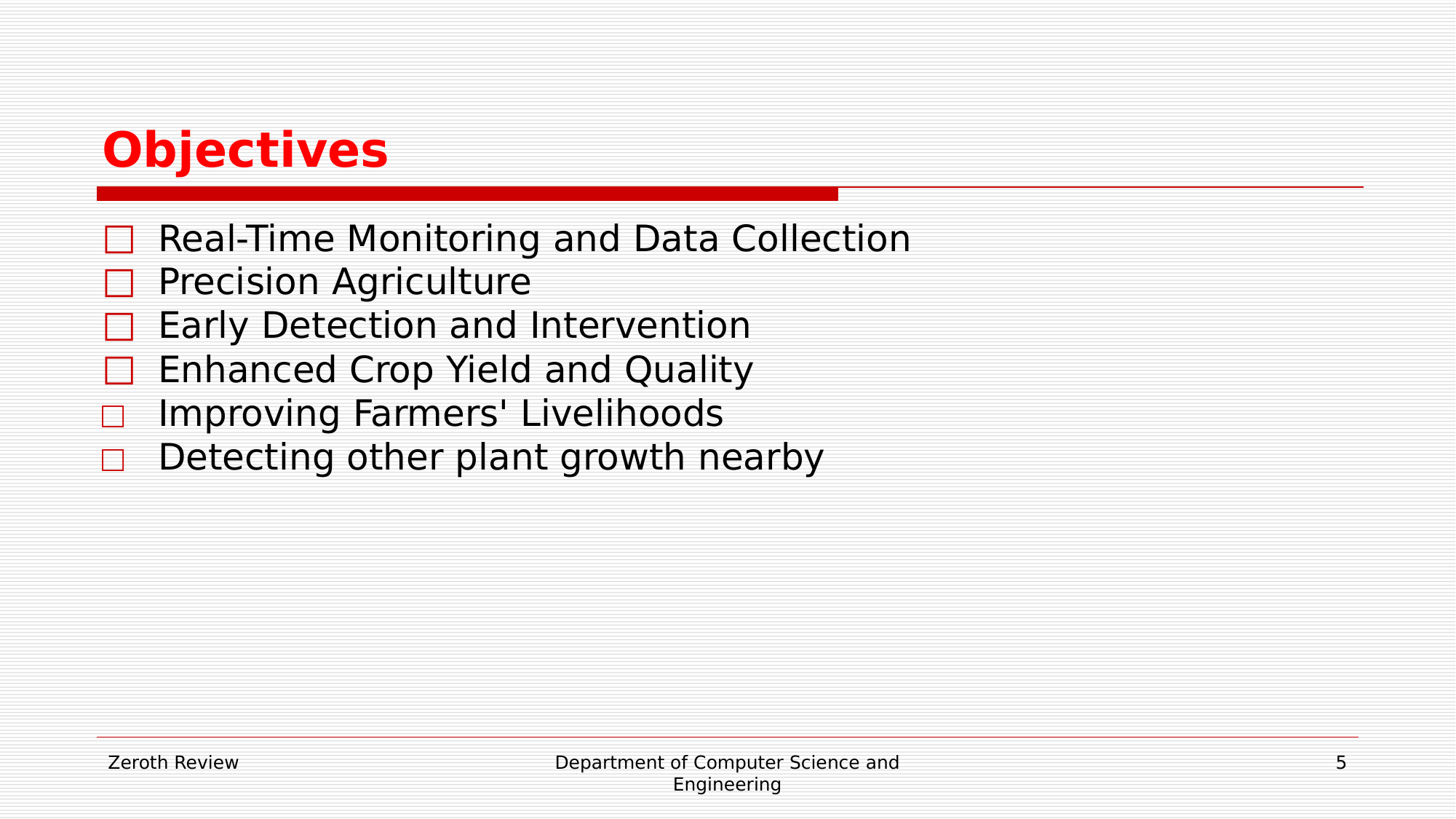

# Objectives
Real-Time Monitoring and Data Collection
Precision Agriculture
Early Detection and Intervention
Enhanced Crop Yield and Quality
Improving Farmers' Livelihoods
Detecting other plant growth nearby

Zeroth Review
Department of Computer Science and Engineering
5